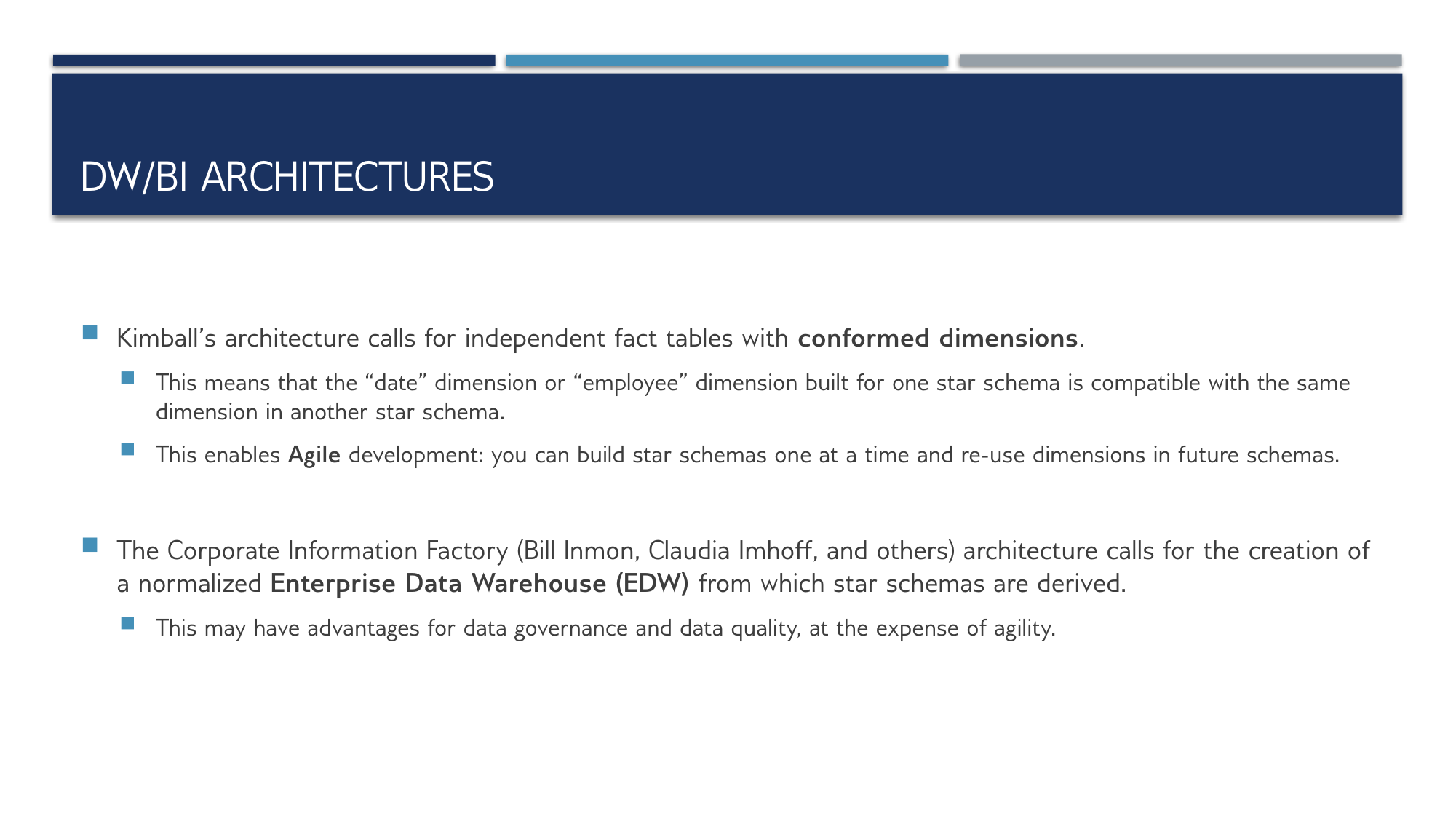

# DW/BI architectures
Kimball’s architecture calls for independent fact tables with conformed dimensions.
This means that the “date” dimension or “employee” dimension built for one star schema is compatible with the same dimension in another star schema.
This enables Agile development: you can build star schemas one at a time and re-use dimensions in future schemas.

The Corporate Information Factory (Bill Inmon, Claudia Imhoff, and others) architecture calls for the creation of a normalized Enterprise Data Warehouse (EDW) from which star schemas are derived.
This may have advantages for data governance and data quality, at the expense of agility.